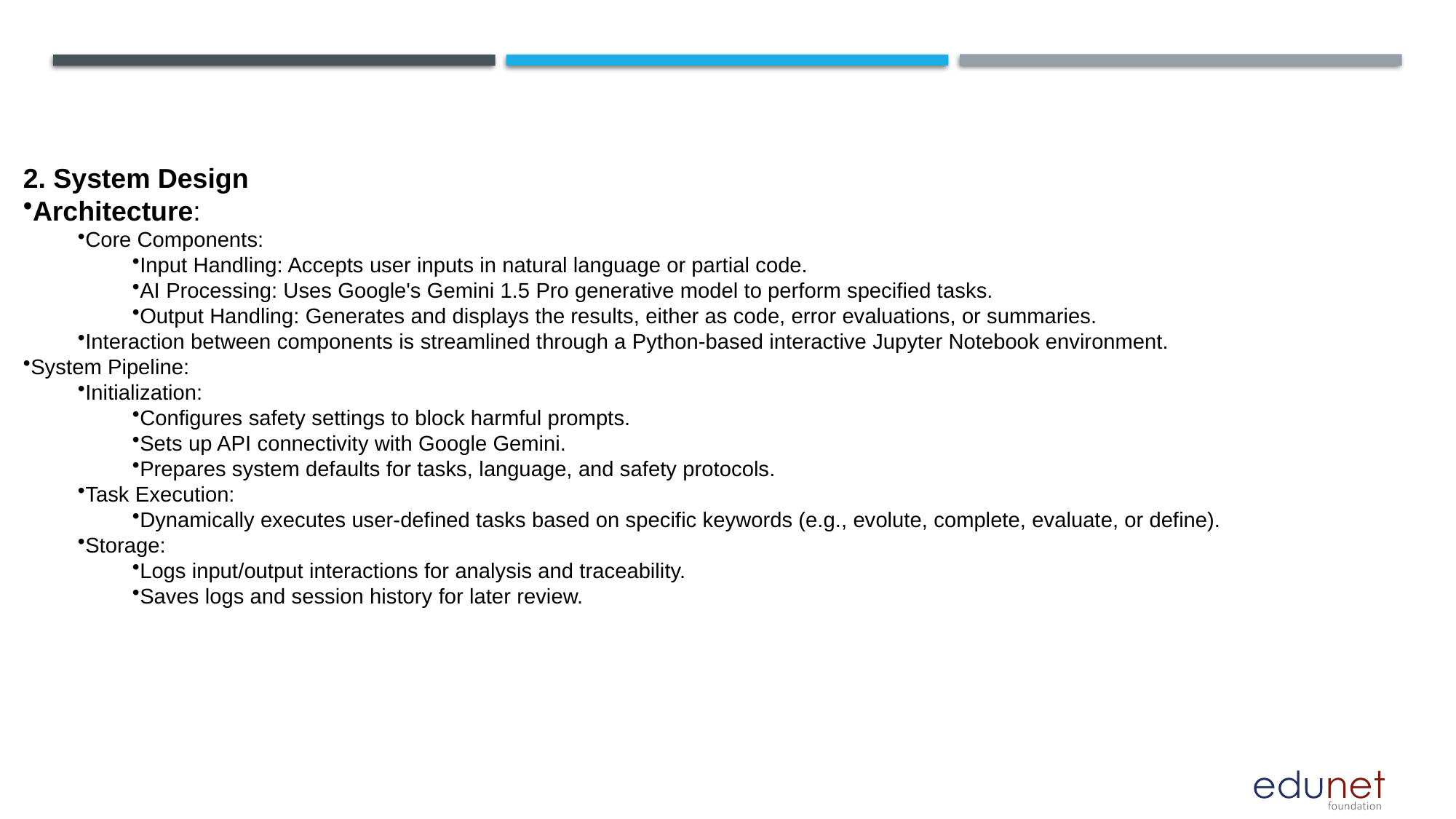

2. System Design
Architecture:
Core Components:
Input Handling: Accepts user inputs in natural language or partial code.
AI Processing: Uses Google's Gemini 1.5 Pro generative model to perform specified tasks.
Output Handling: Generates and displays the results, either as code, error evaluations, or summaries.
Interaction between components is streamlined through a Python-based interactive Jupyter Notebook environment.
System Pipeline:
Initialization:
Configures safety settings to block harmful prompts.
Sets up API connectivity with Google Gemini.
Prepares system defaults for tasks, language, and safety protocols.
Task Execution:
Dynamically executes user-defined tasks based on specific keywords (e.g., evolute, complete, evaluate, or define).
Storage:
Logs input/output interactions for analysis and traceability.
Saves logs and session history for later review.